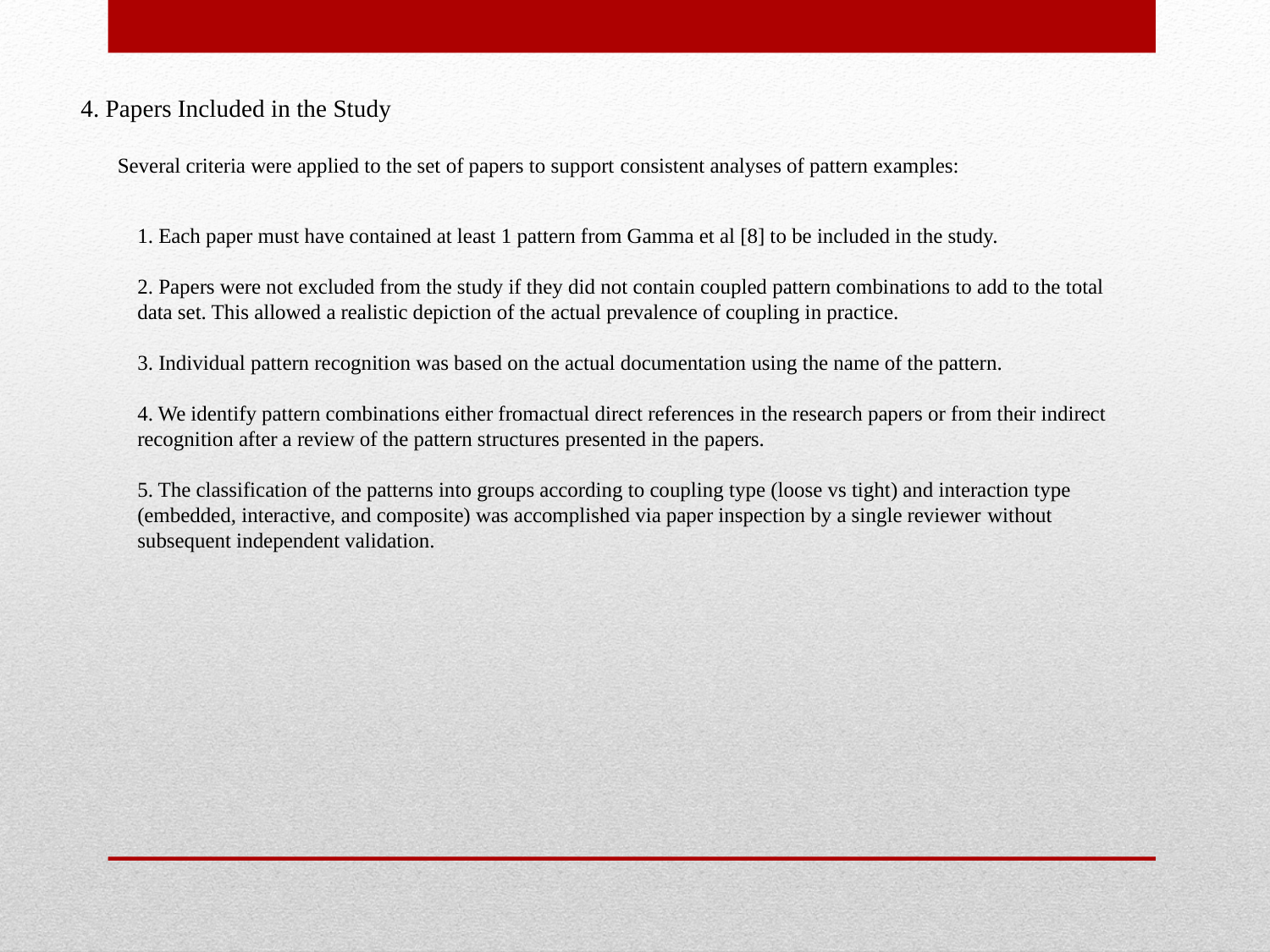

4. Papers Included in the Study
Several criteria were applied to the set of papers to support consistent analyses of pattern examples:
1. Each paper must have contained at least 1 pattern from Gamma et al [8] to be included in the study.

2. Papers were not excluded from the study if they did not contain coupled pattern combinations to add to the total
data set. This allowed a realistic depiction of the actual prevalence of coupling in practice.

3. Individual pattern recognition was based on the actual documentation using the name of the pattern.

4. We identify pattern combinations either fromactual direct references in the research papers or from their indirect
recognition after a review of the pattern structures presented in the papers.

5. The classification of the patterns into groups according to coupling type (loose vs tight) and interaction type (embedded, interactive, and composite) was accomplished via paper inspection by a single reviewer without subsequent independent validation.